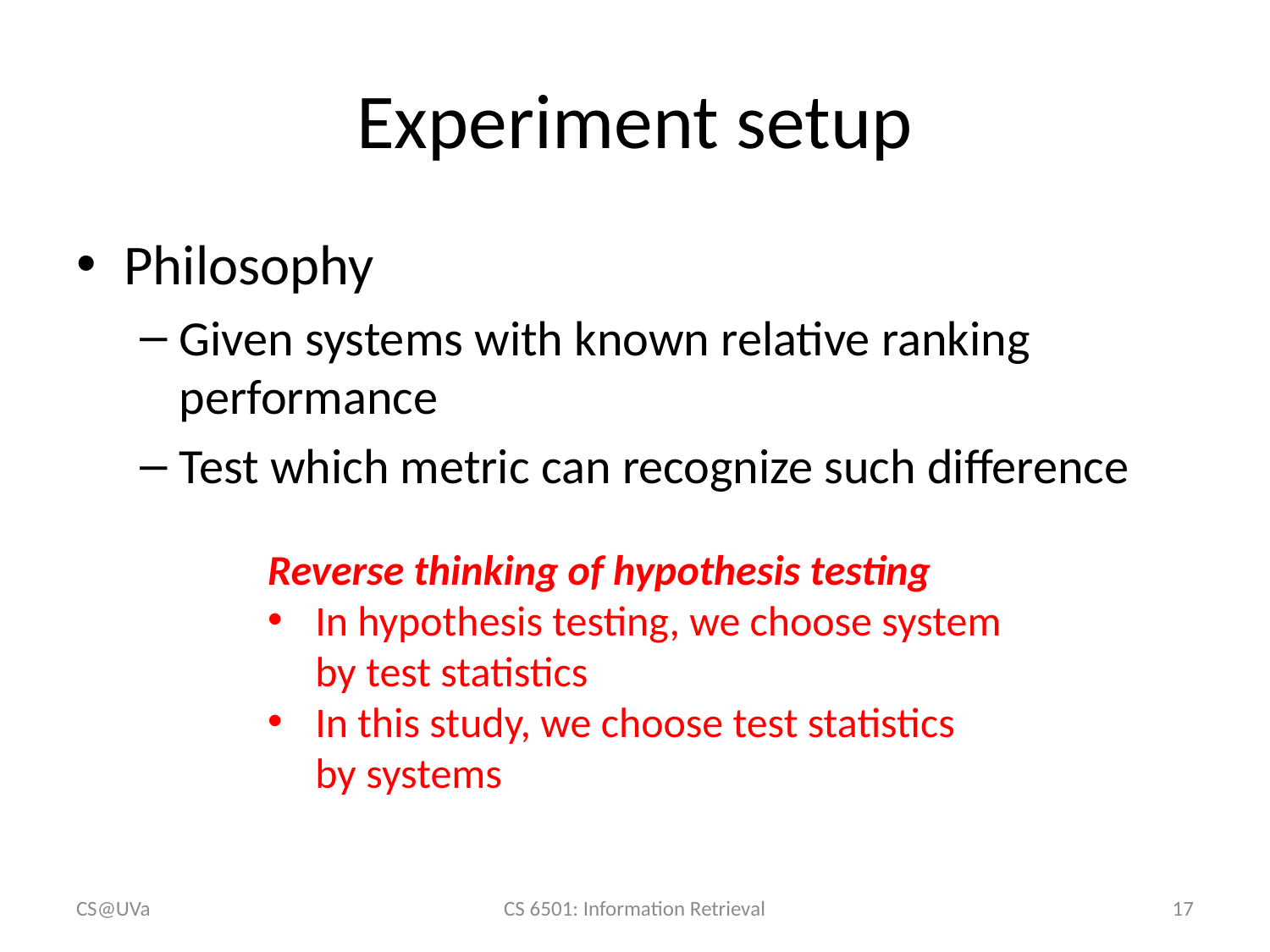

# Experiment setup
Philosophy
Given systems with known relative ranking performance
Test which metric can recognize such difference

Reverse thinking of hypothesis testing
In hypothesis testing, we choose system by test statistics
In this study, we choose test statistics by systems
CS@UVa
CS 6501: Information Retrieval
17